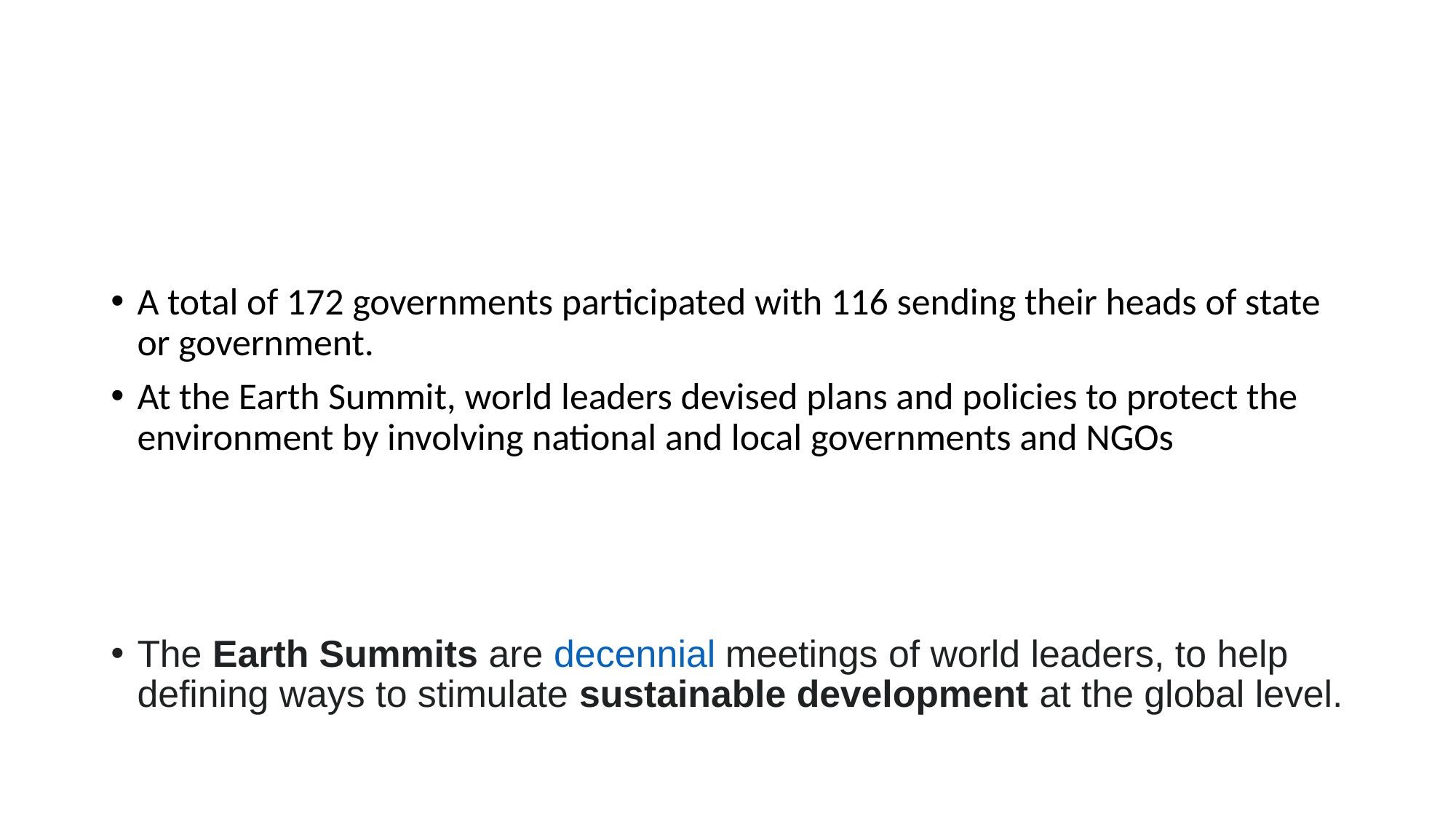

#

A total of 172 governments participated with 116 sending their heads of state or government.
At the Earth Summit, world leaders devised plans and policies to protect the environment by involving national and local governments and NGOs

The Earth Summits are decennial meetings of world leaders, to help defining ways to stimulate sustainable development at the global level.